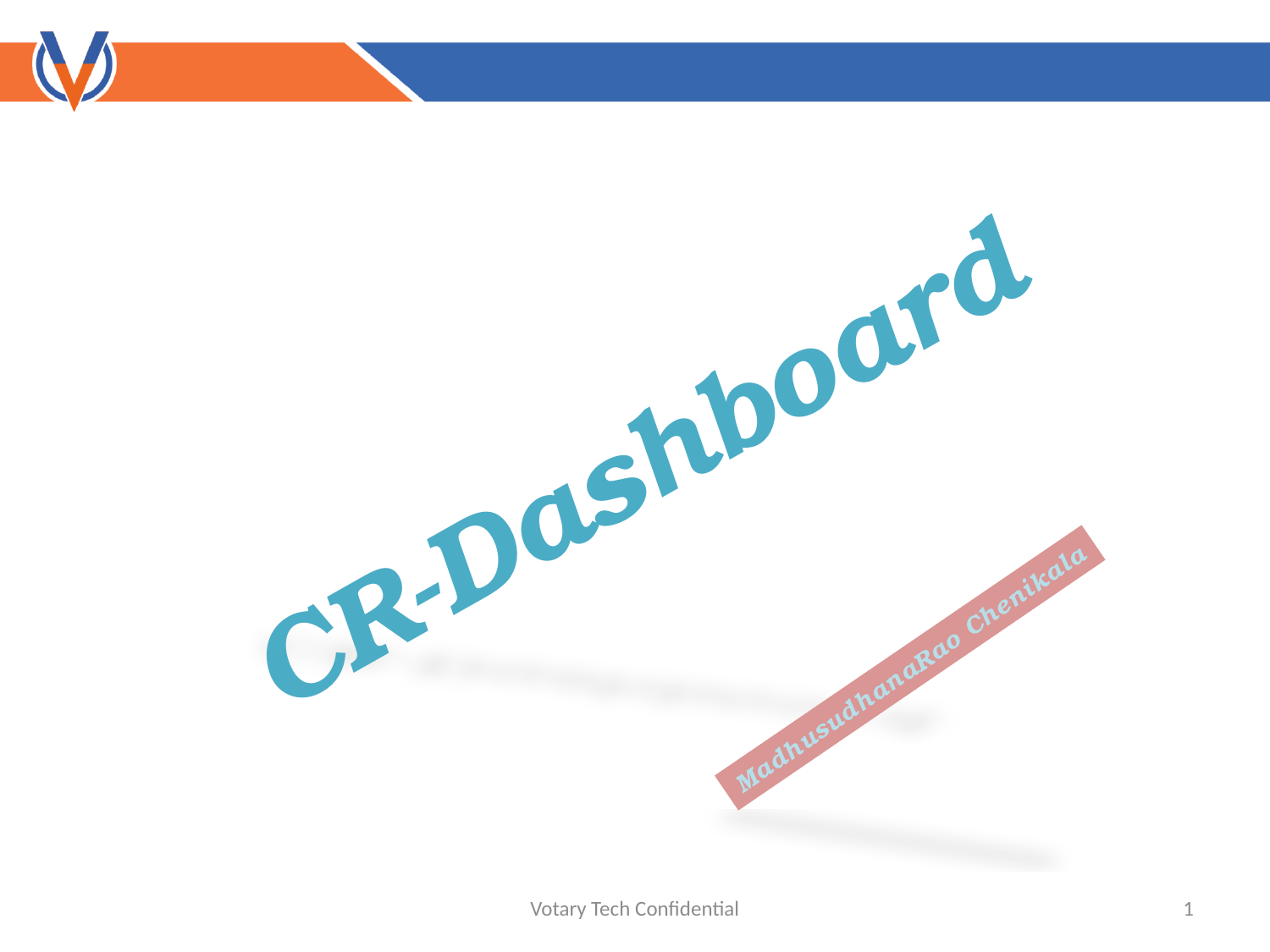

CR-Dashboard
MadhusudhanaRao Chenikala
Votary Tech Confidential
1